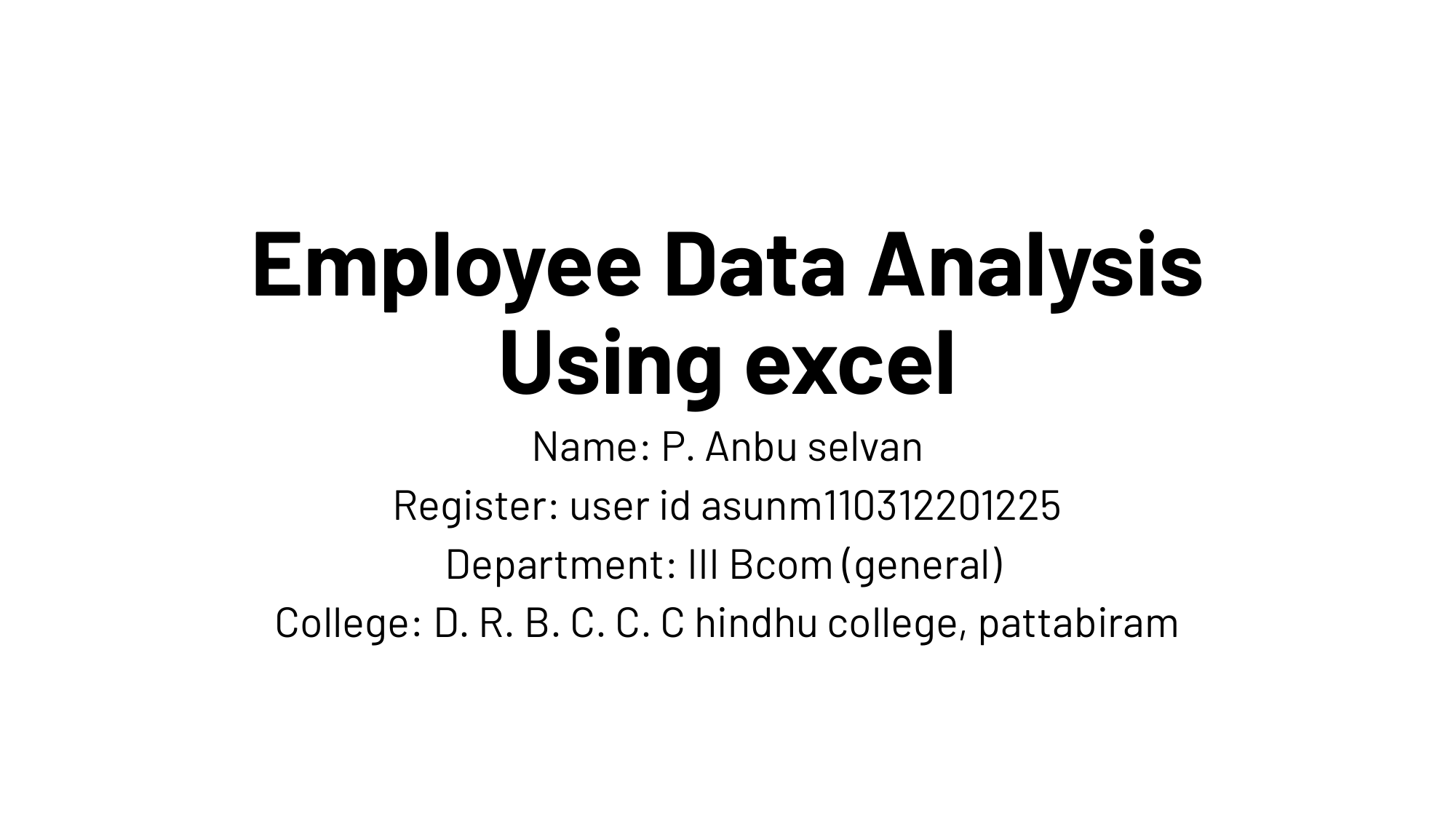

# Employee Data Analysis Using excel
Name: P. Anbu selvan
Register: user id asunm110312201225
Department: III Bcom (general)
College: D. R. B. C. C. C hindhu college, pattabiram